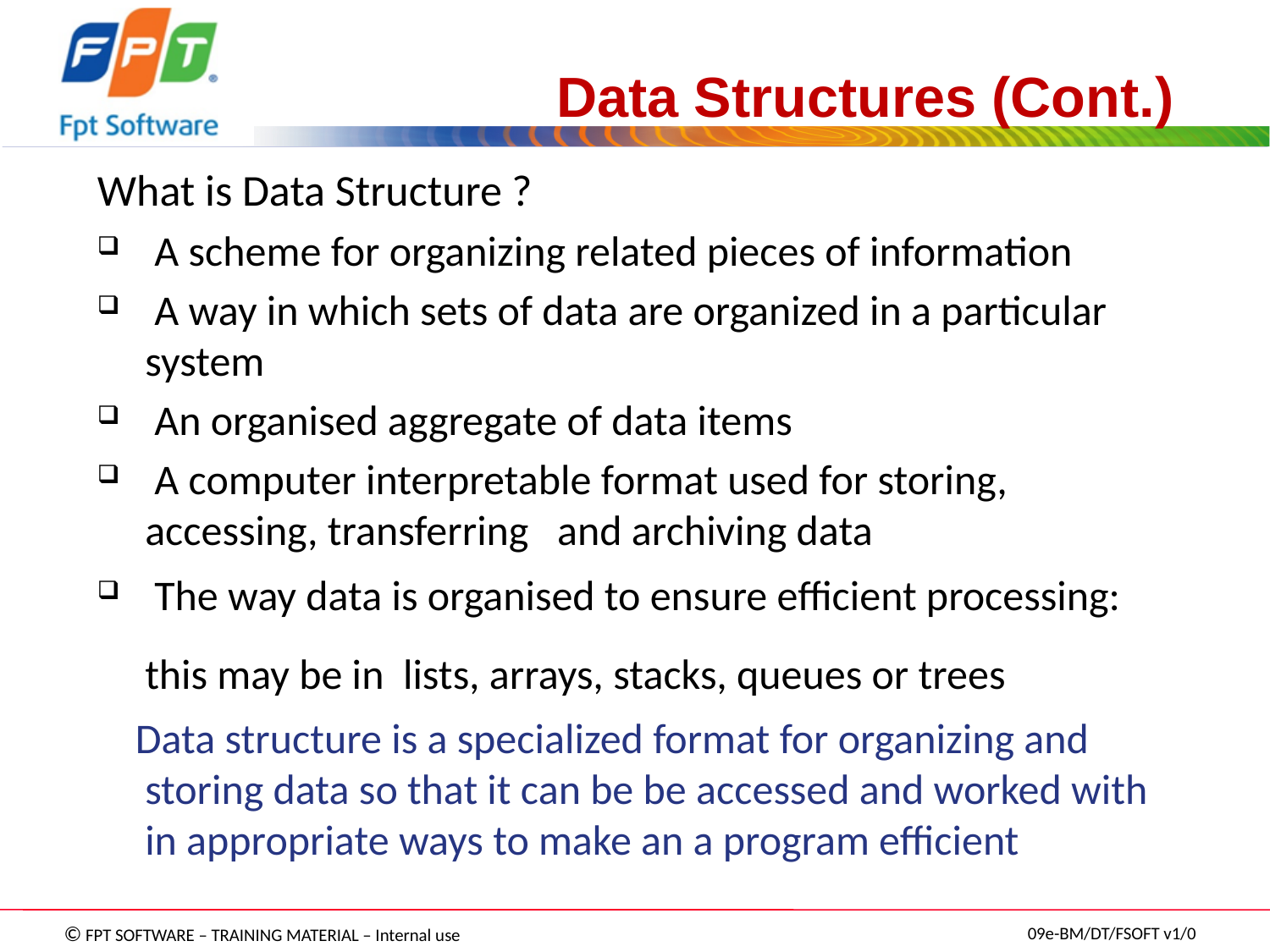

# Data Structures (Cont.)
What is Data Structure ?
 A scheme for organizing related pieces of information
 A way in which sets of data are organized in a particular system
 An organised aggregate of data items
 A computer interpretable format used for storing, accessing, transferring   and archiving data
 The way data is organised to ensure efficient processing: this may be in  lists, arrays, stacks, queues or trees
    Data structure is a specialized format for organizing and storing data so that it can be be accessed and worked with in appropriate ways to make an a program efficient